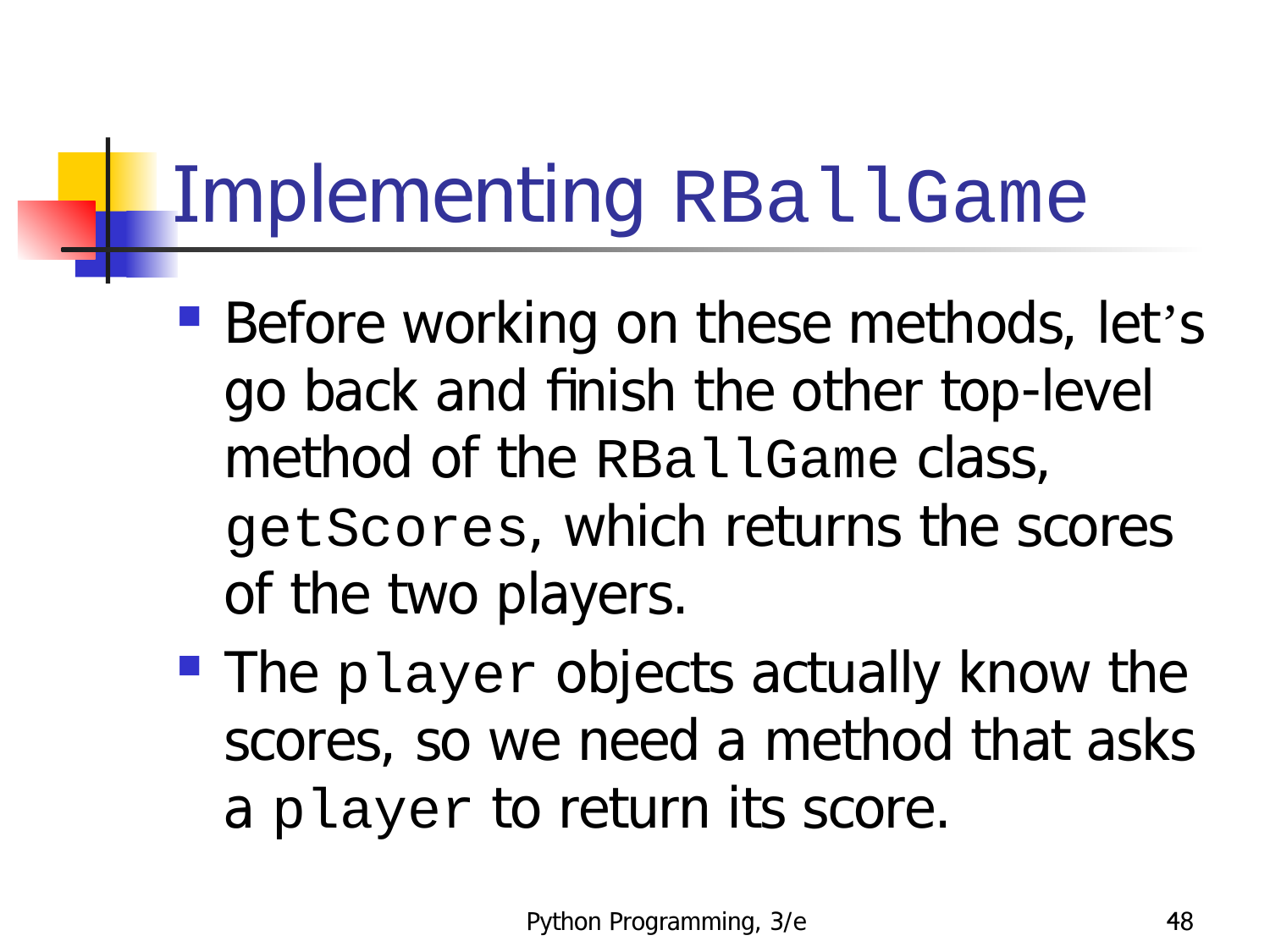

# Implementing RBallGame
Before working on these methods, let’s go back and finish the other top-level method of the RBallGame class, getScores, which returns the scores of the two players.
The player objects actually know the scores, so we need a method that asks a player to return its score.
Python Programming, 3/e
48